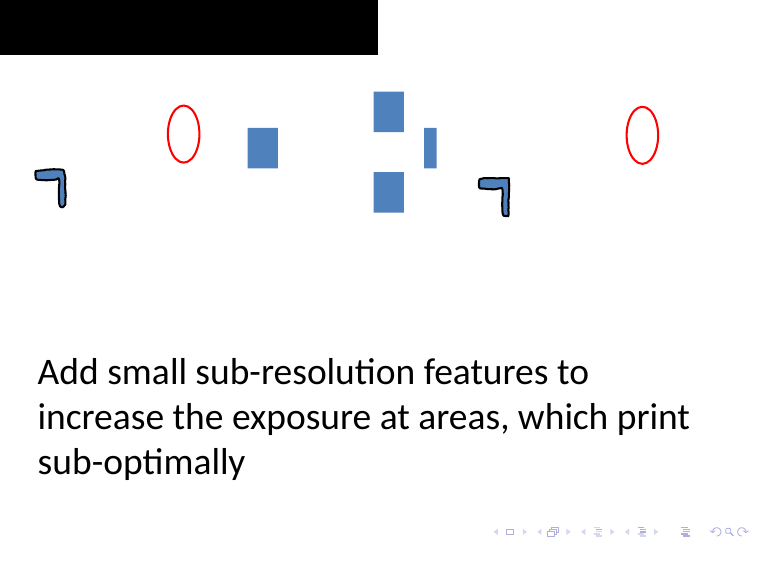

# Assist Features

Add small sub-resolution features to increase the exposure at areas, which print sub-optimally
82
Smruti R. Sarangi